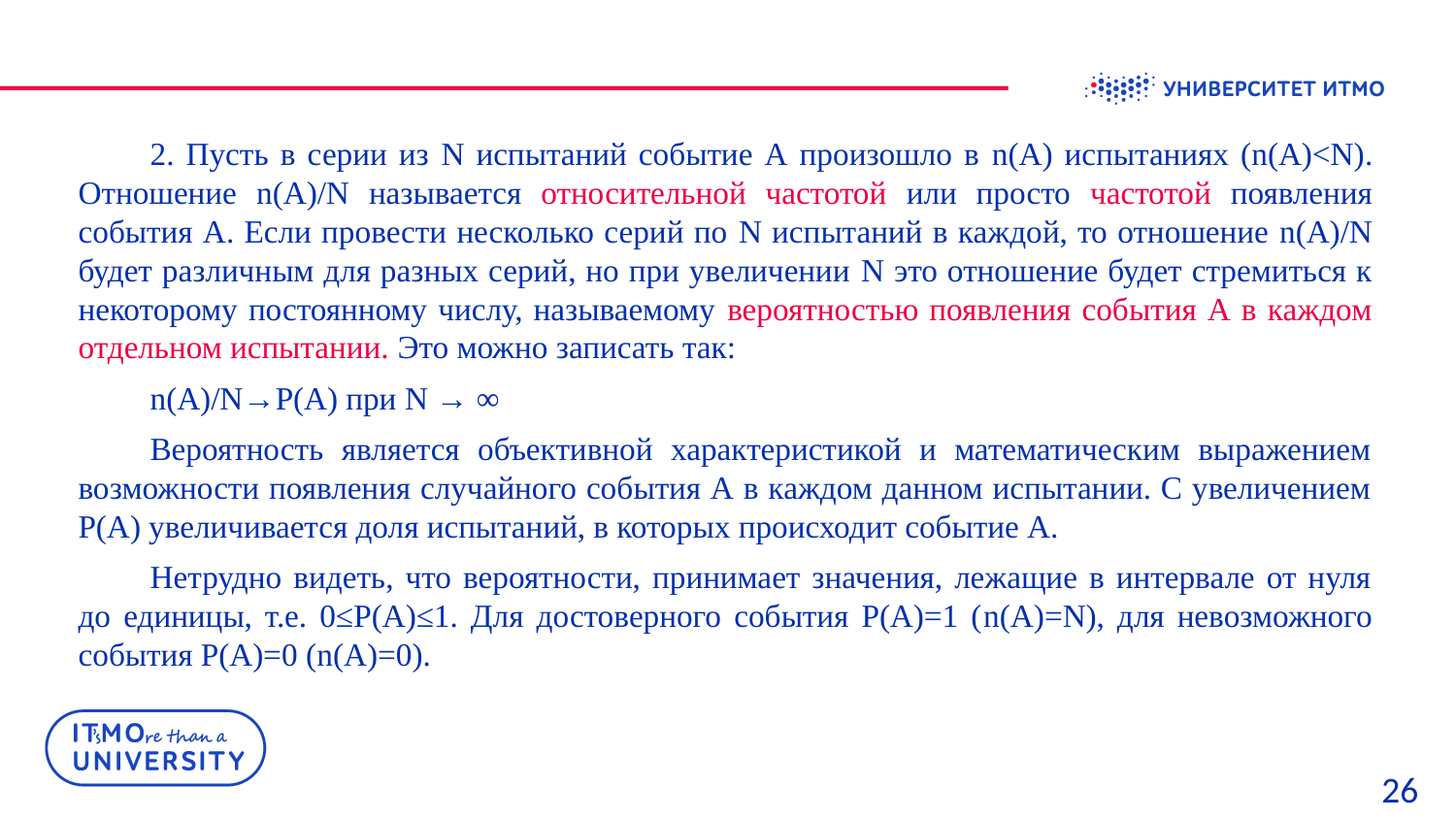

2. Пусть в серии из N испытаний событие А произошло в n(A) испытаниях (n(A)<N). Отношение n(A)/N называется относительной частотой или просто частотой появления события А. Если провести несколько серий по N испытаний в каждой, то отношение n(A)/N будет различным для разных серий, но при увеличении N это отношение будет стремиться к некоторому постоянному числу, называемому вероятностью появления события А в каждом отдельном испытании. Это можно записать так:
n(A)/N→Р(А) при N → ∞
Вероятность является объективной характеристикой и математическим выражением возможности появления случайного события А в каждом данном испытании. С увеличением Р(А) увеличивается доля испытаний, в которых происходит событие А.
Нетрудно видеть, что вероятности, принимает значения, лежащие в интервале от нуля до единицы, т.е. 0≤Р(А)≤1. Для достоверного события Р(А)=1 (n(A)=N), для невозможного события Р(А)=0 (n(A)=0).
26